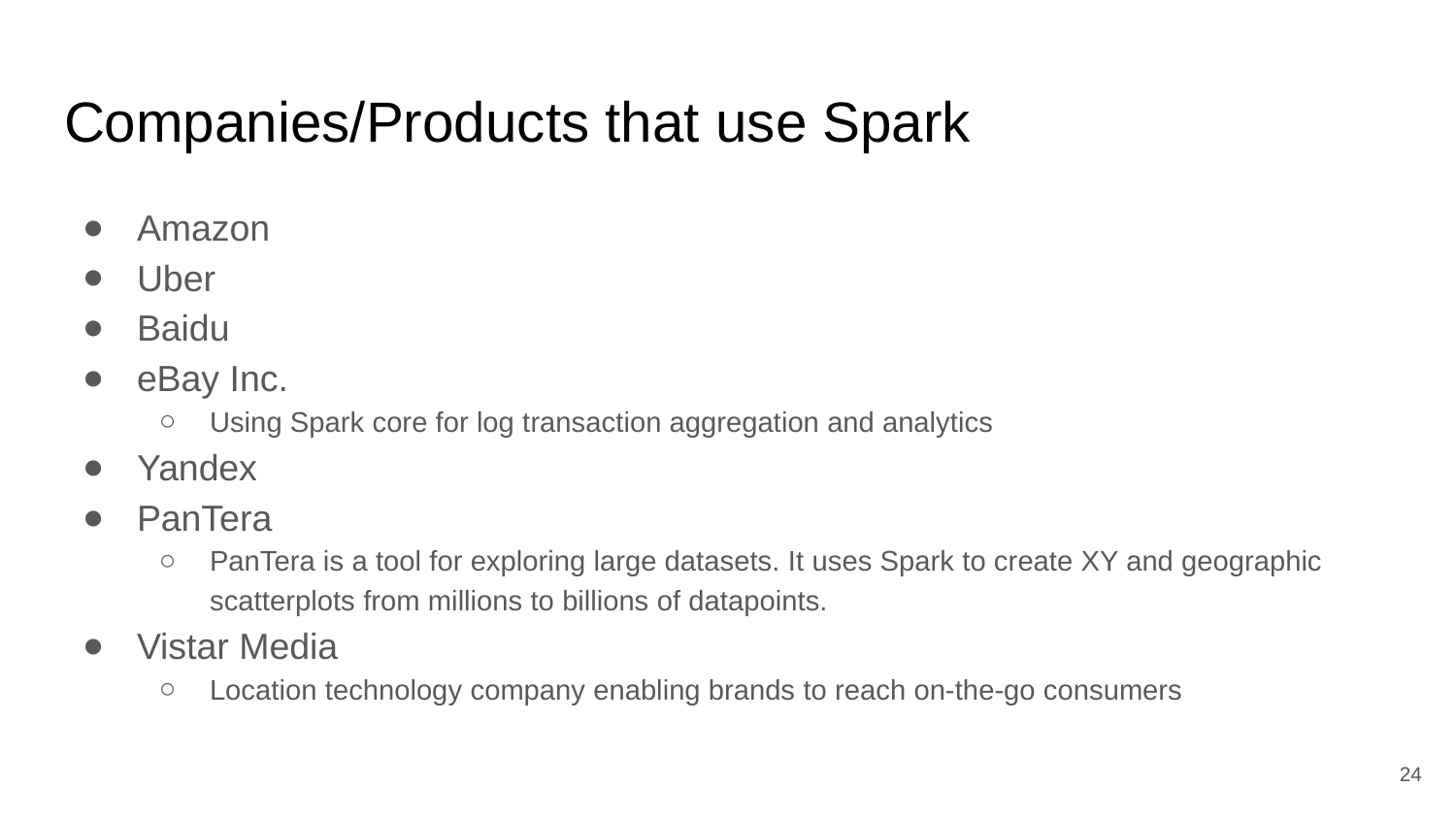

# Companies/Products that use Spark
Amazon
Uber
Baidu
eBay Inc.
Using Spark core for log transaction aggregation and analytics
Yandex
PanTera
PanTera is a tool for exploring large datasets. It uses Spark to create XY and geographic scatterplots from millions to billions of datapoints.
Vistar Media
Location technology company enabling brands to reach on-the-go consumers
24